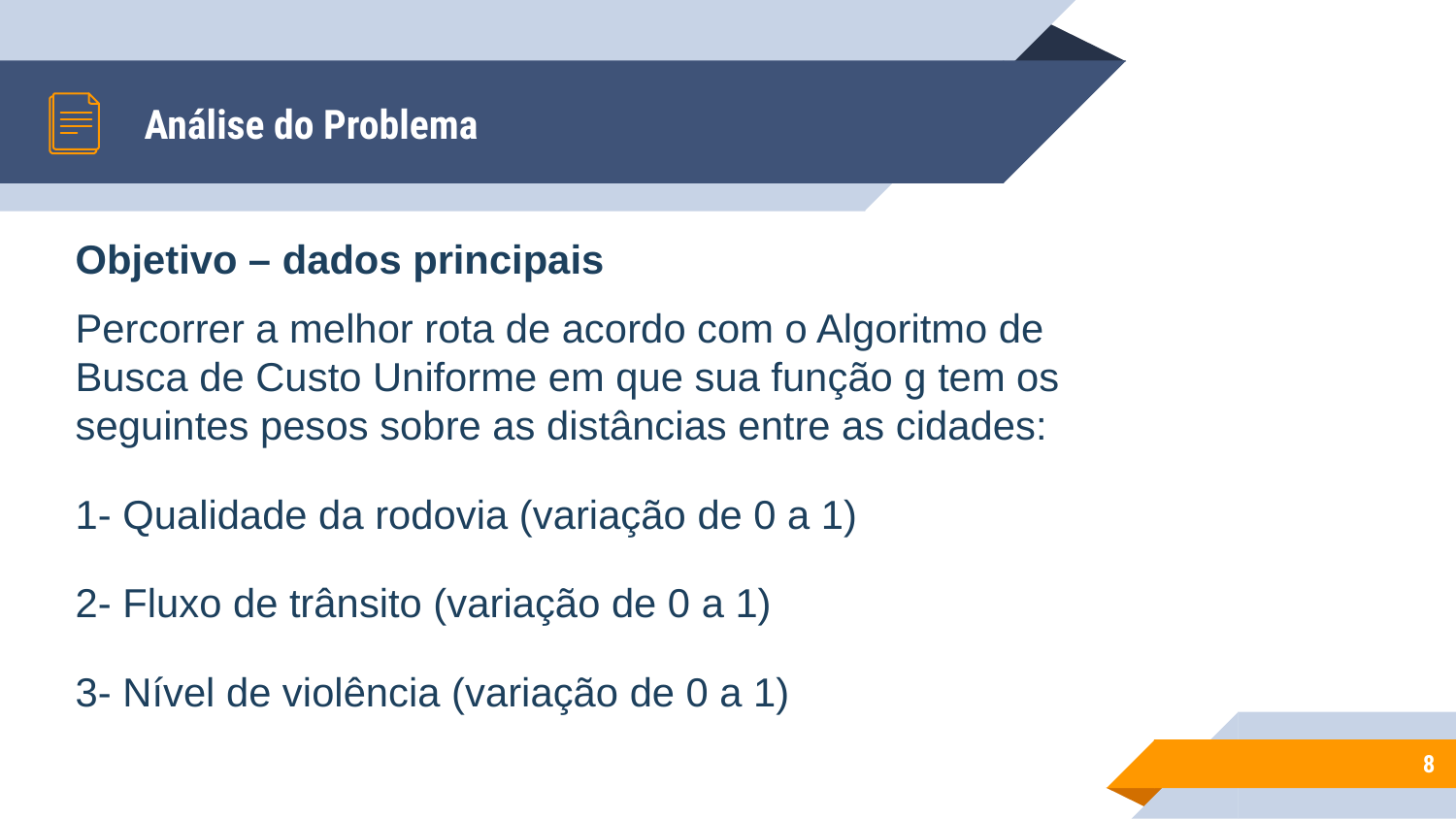

# Análise do Problema

Objetivo – dados principais
Percorrer a melhor rota de acordo com o Algoritmo de Busca de Custo Uniforme em que sua função g tem os seguintes pesos sobre as distâncias entre as cidades:
1- Qualidade da rodovia (variação de 0 a 1)
2- Fluxo de trânsito (variação de 0 a 1)
3- Nível de violência (variação de 0 a 1)
8